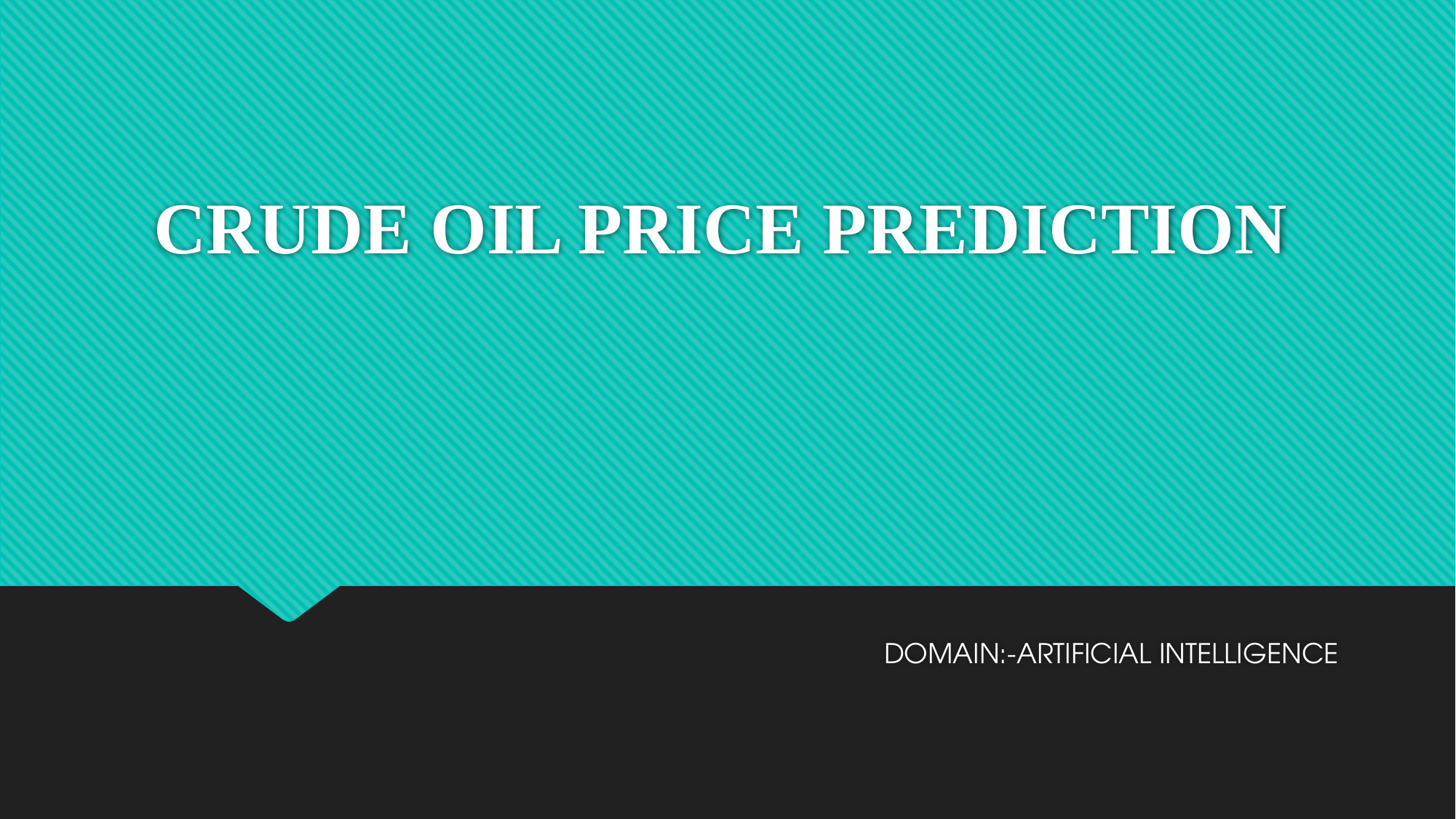

# CRUDE OIL PRICE PREDICTION
DOMAIN:-ARTIFICIAL INTELLIGENCE